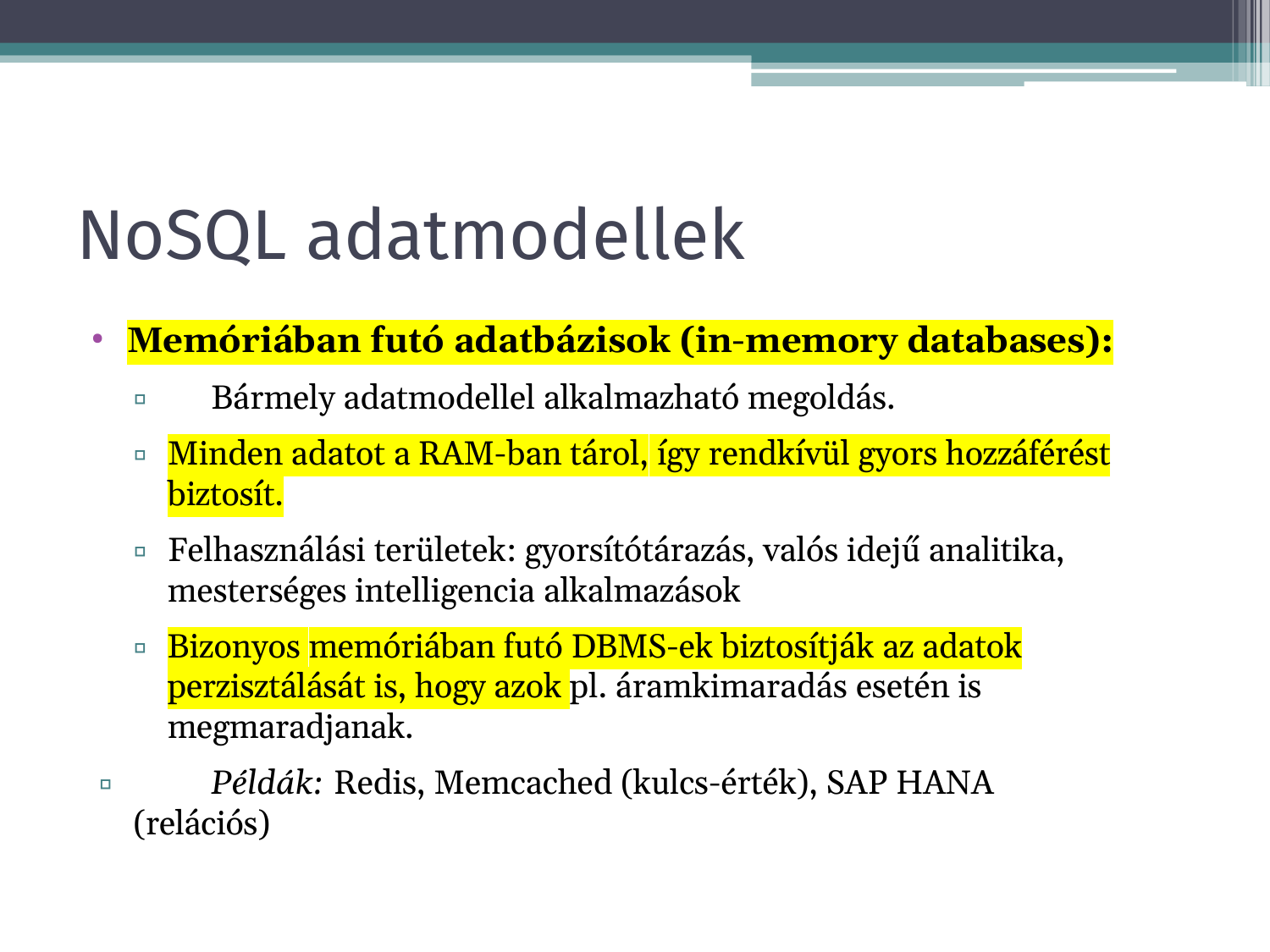

# NoSQL adatmodellek
Memóriában futó adatbázisok (in-memory databases):
▫	Bármely adatmodellel alkalmazható megoldás.
▫	Minden adatot a RAM-ban tárol, így rendkívül gyors hozzáférést biztosít.
▫	Felhasználási területek: gyorsítótárazás, valós idejű analitika, mesterséges intelligencia alkalmazások
▫	Bizonyos memóriában futó DBMS-ek biztosítják az adatok perzisztálását is, hogy azok pl. áramkimaradás esetén is megmaradjanak.
▫	Példák: Redis, Memcached (kulcs-érték), SAP HANA (relációs)